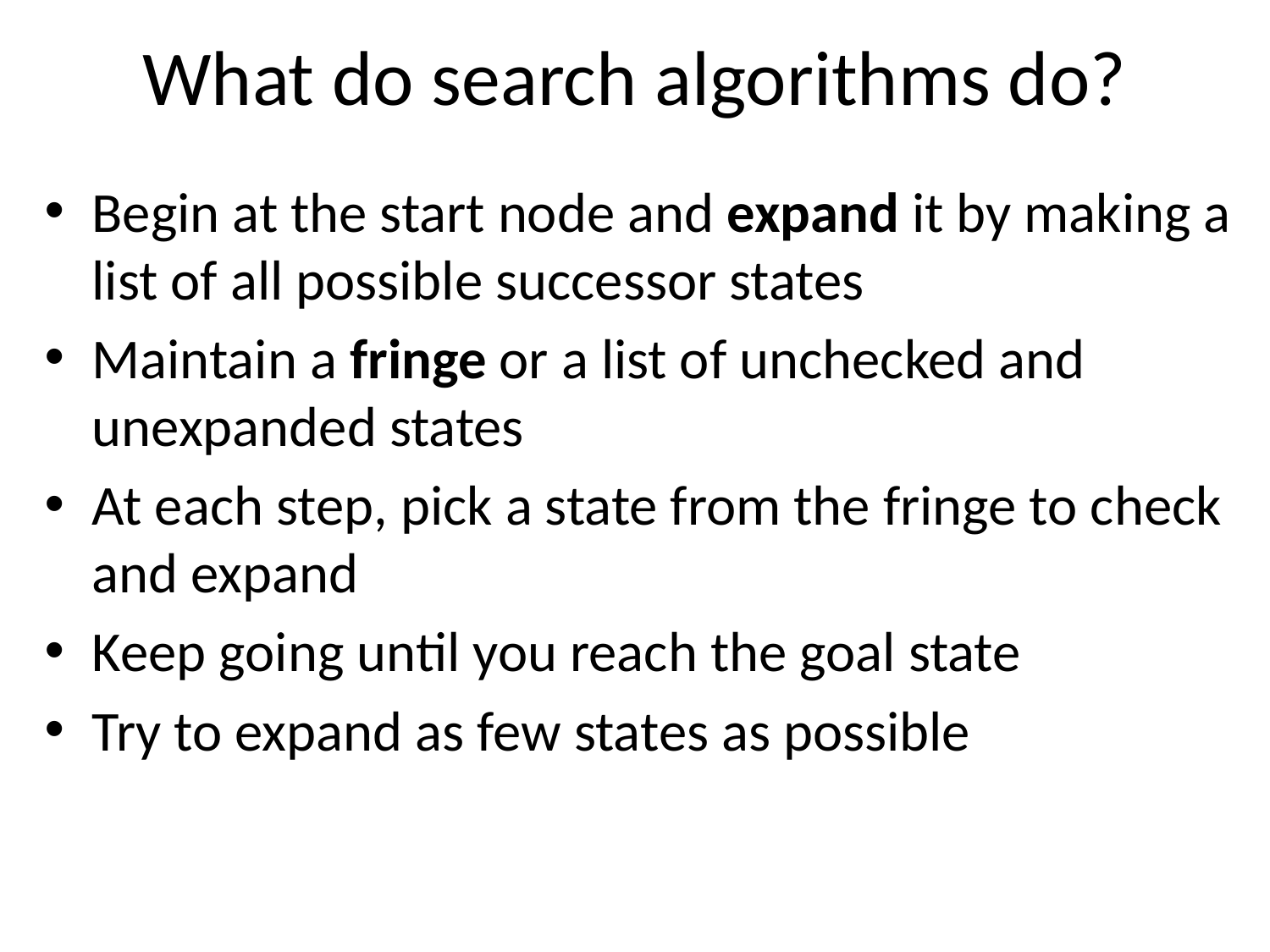

# What do search algorithms do?
Begin at the start node and expand it by making a list of all possible successor states
Maintain a fringe or a list of unchecked and unexpanded states
At each step, pick a state from the fringe to check and expand
Keep going until you reach the goal state
Try to expand as few states as possible